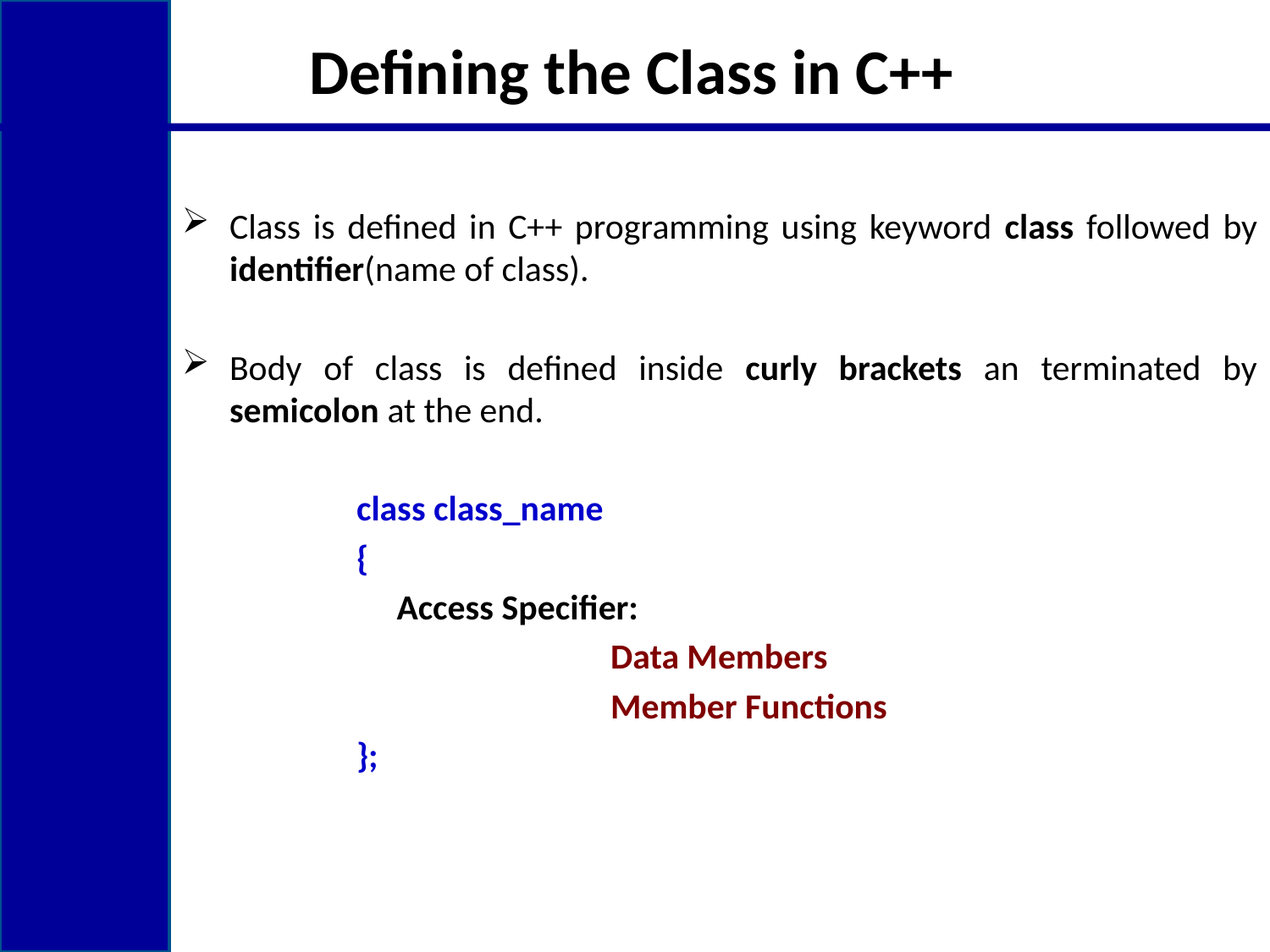

# Defining the Class in C++

Class is defined in C++ programming using keyword class followed by identifier(name of class).

Body of class is defined inside curly brackets an terminated by semicolon at the end.

		class class_name
		{
		     Access Specifier:
				Data Members
				Member Functions
		};